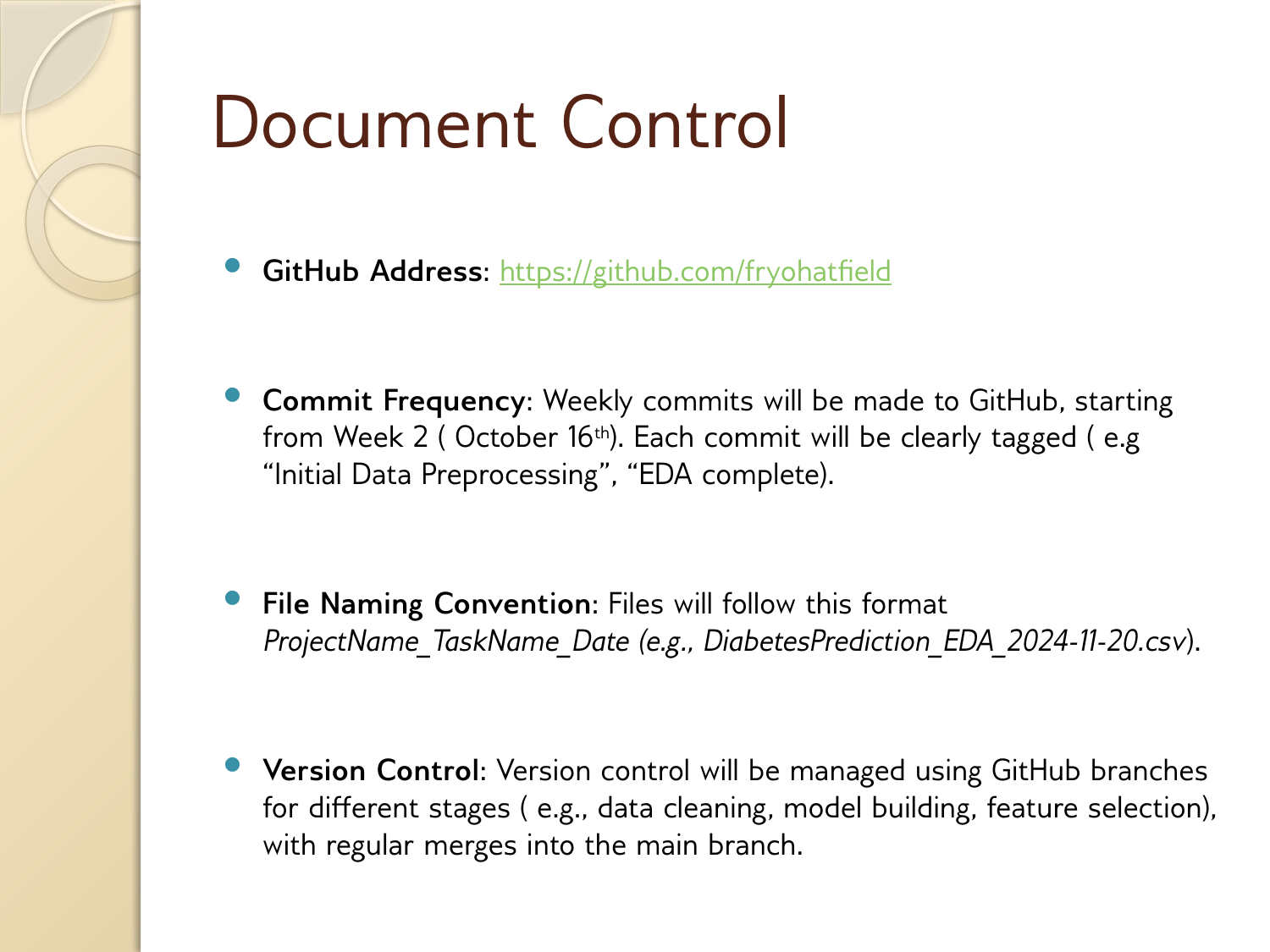

# Document Control

GitHub Address: https://github.com/fryohatfield

Commit Frequency: Weekly commits will be made to GitHub, starting from Week 2 ( October 16th). Each commit will be clearly tagged ( e.g “Initial Data Preprocessing”, “EDA complete).

File Naming Convention: Files will follow this format ProjectName_TaskName_Date (e.g., DiabetesPrediction_EDA_2024-11-20.csv).

Version Control: Version control will be managed using GitHub branches for different stages ( e.g., data cleaning, model building, feature selection), with regular merges into the main branch.